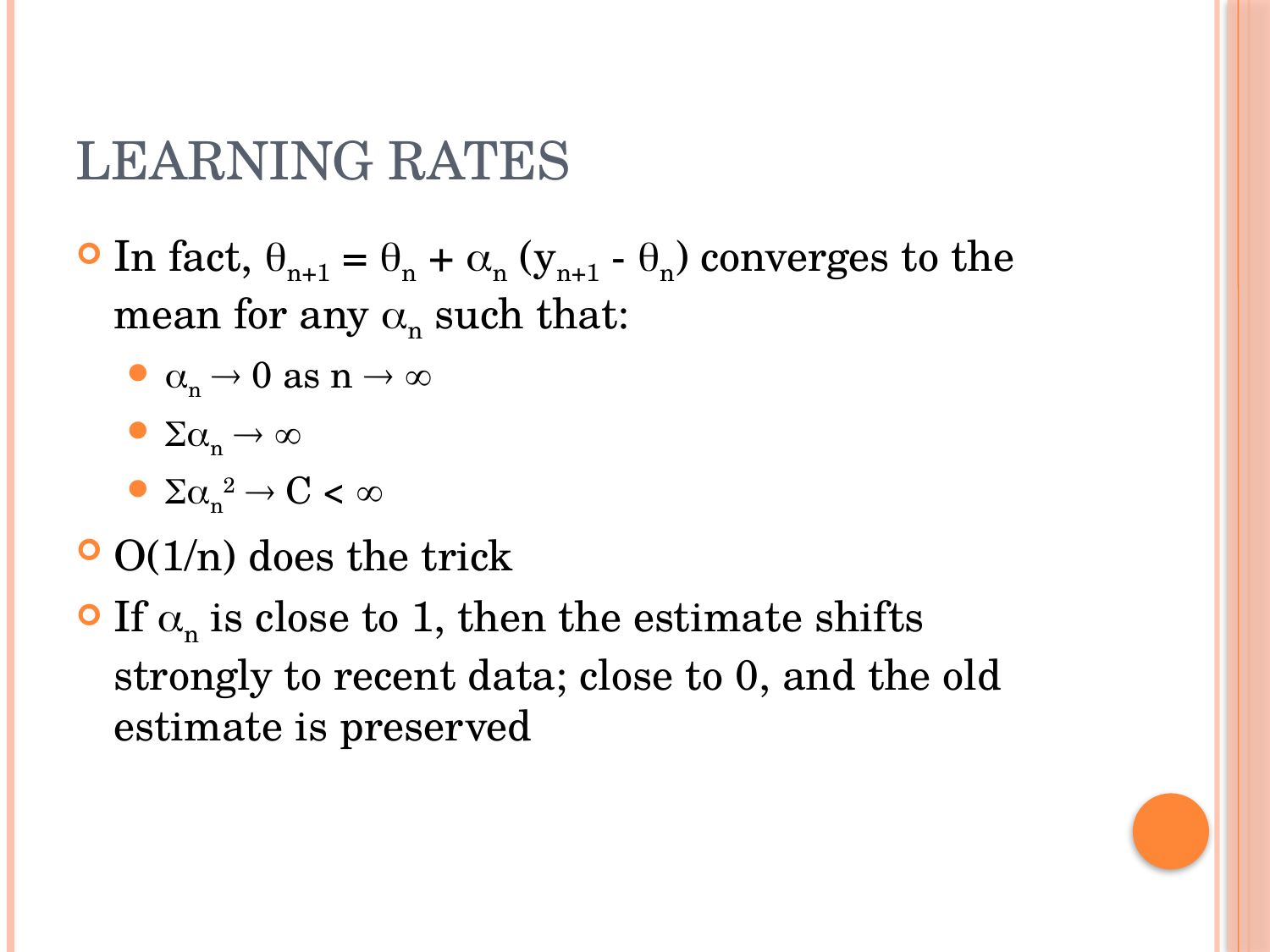

# Learning Rates
In fact, θn+1 = θn + αn (yn+1 - θn) converges to the mean for any αn such that:
αn → 0 as n → ∞
Σαn → ∞
Σαn2 → C < ∞
O(1/n) does the trick
If αn is close to 1, then the estimate shifts strongly to recent data; close to 0, and the old estimate is preserved